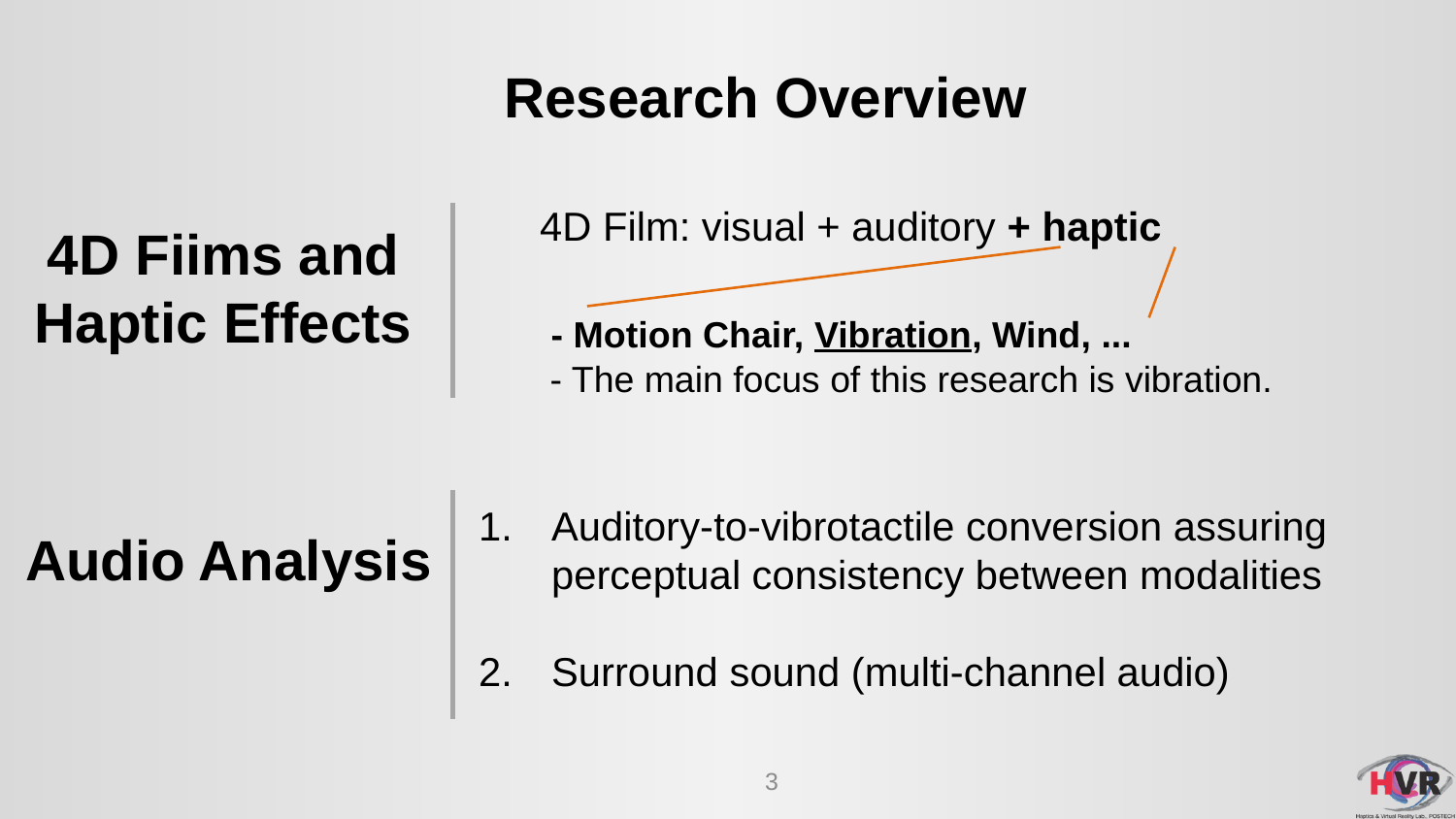

Research Overview

4D Film: visual + auditory + haptic

 - Motion Chair, Vibration, Wind, ...
 - The main focus of this research is vibration.
4D Fiims and
Haptic Effects

Auditory-to-vibrotactile conversion assuring perceptual consistency between modalities

Surround sound (multi-channel audio)

Audio Analysis
3